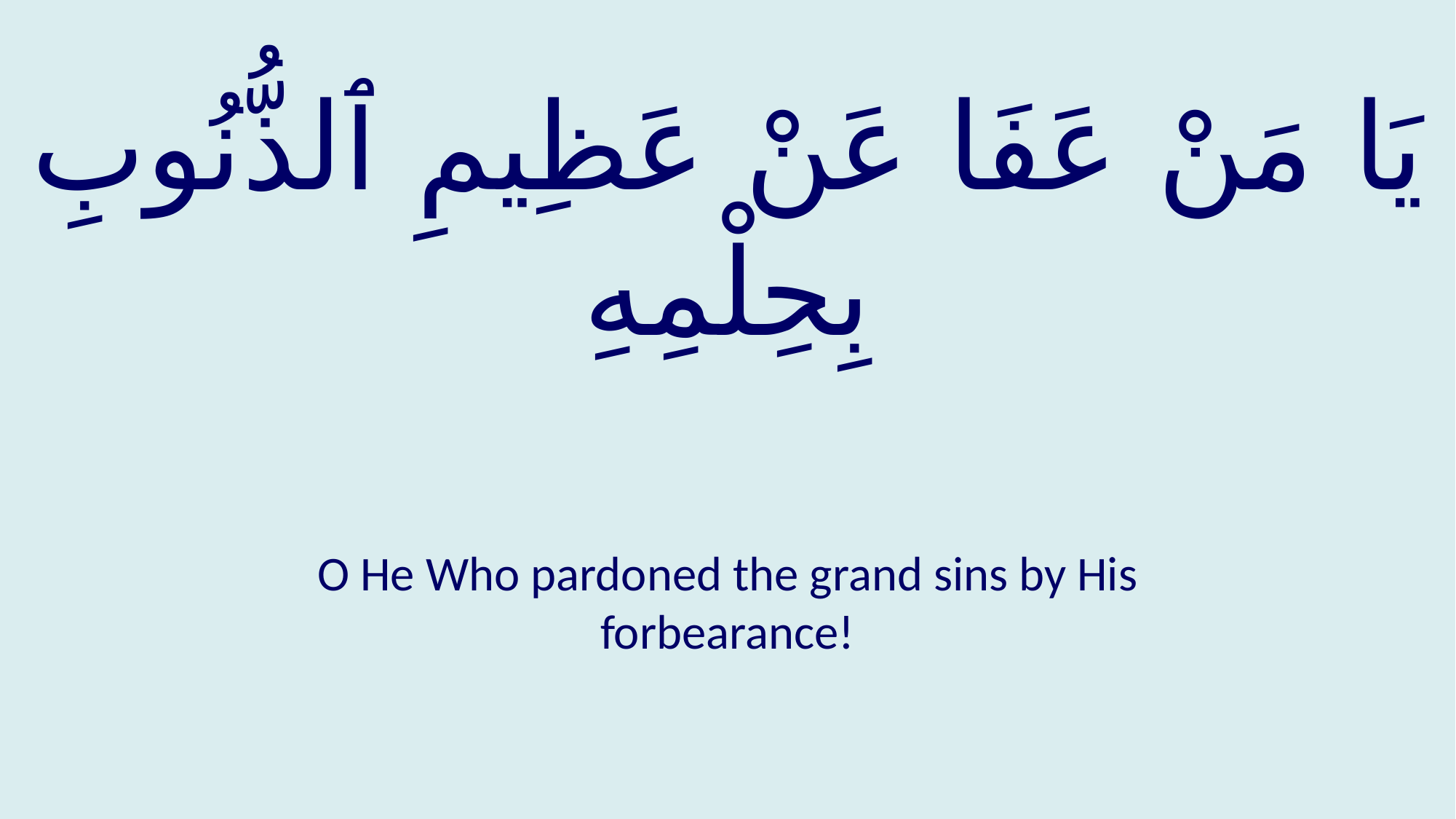

# يَا مَنْ عَفَا عَنْ عَظِيمِ ٱلذُّنُوبِ بِحِلْمِهِ
O He Who pardoned the grand sins by His forbearance!